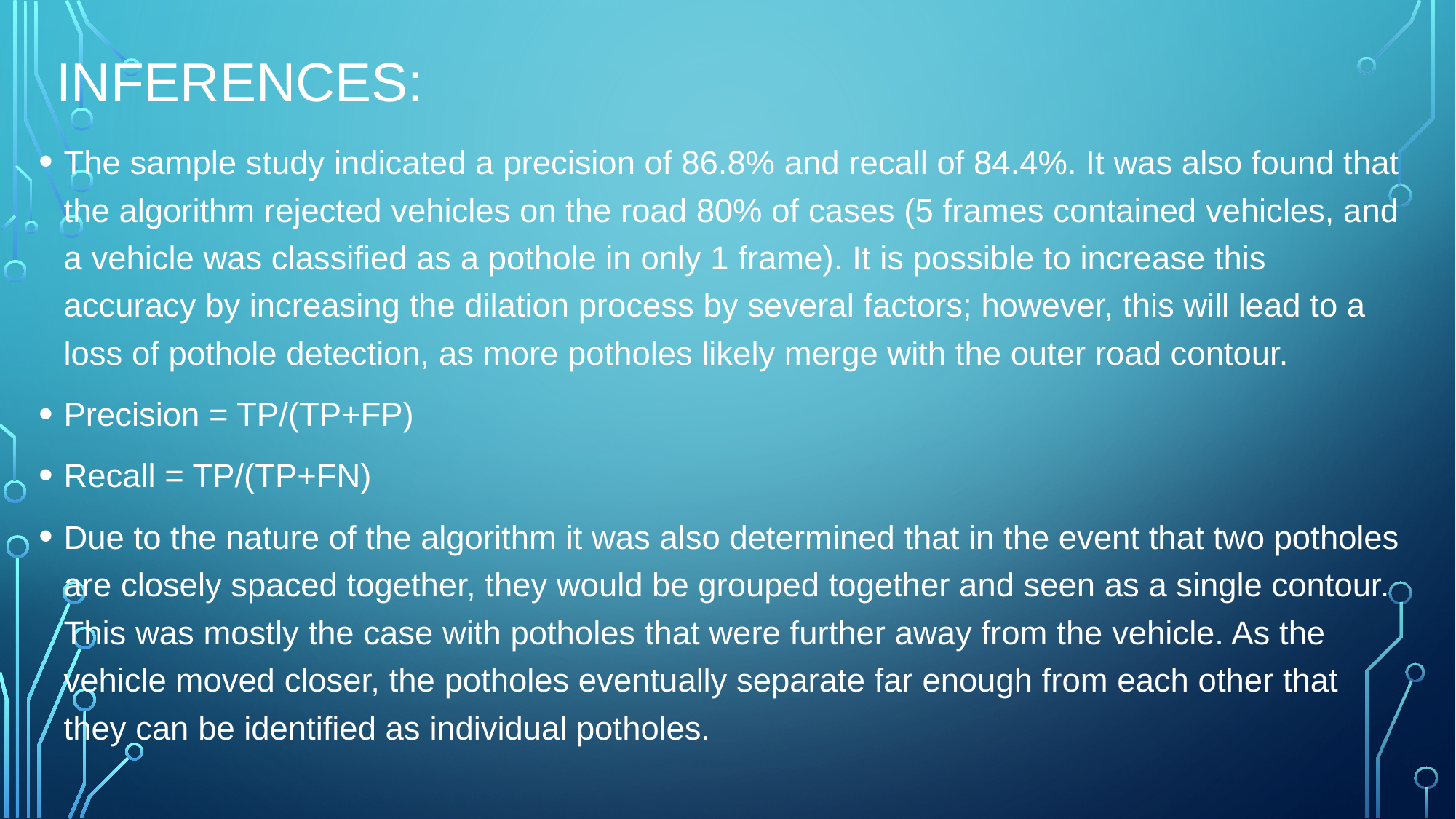

# Inferences:
The sample study indicated a precision of 86.8% and recall of 84.4%. It was also found that the algorithm rejected vehicles on the road 80% of cases (5 frames contained vehicles, and a vehicle was classified as a pothole in only 1 frame). It is possible to increase this accuracy by increasing the dilation process by several factors; however, this will lead to a loss of pothole detection, as more potholes likely merge with the outer road contour.
Precision = TP/(TP+FP)
Recall = TP/(TP+FN)
Due to the nature of the algorithm it was also determined that in the event that two potholes are closely spaced together, they would be grouped together and seen as a single contour. This was mostly the case with potholes that were further away from the vehicle. As the vehicle moved closer, the potholes eventually separate far enough from each other that they can be identified as individual potholes.